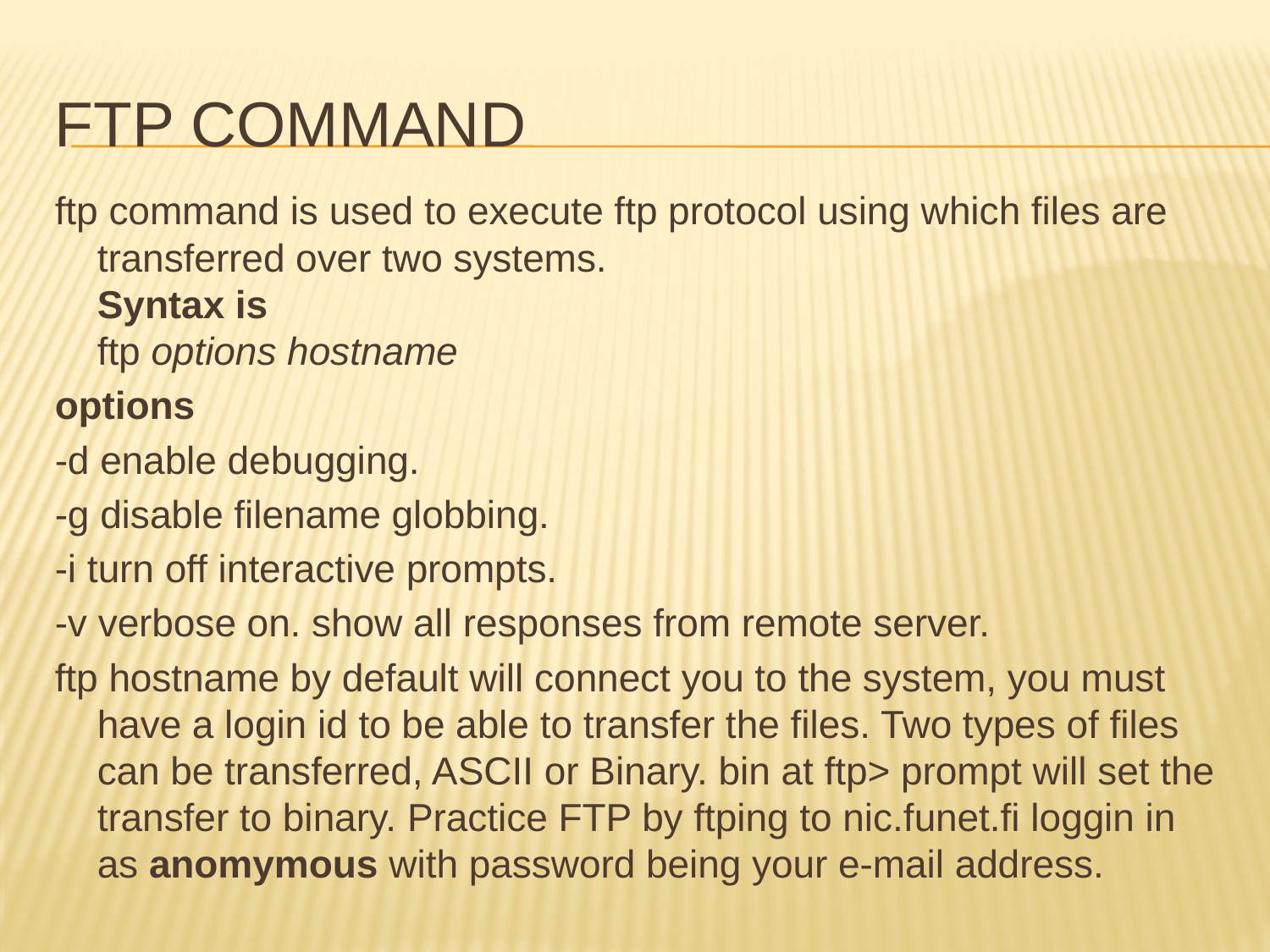

# ftp command
ftp command is used to execute ftp protocol using which files are transferred over two systems.
Syntax is 
ftp options hostname
options
-d enable debugging.
-g disable filename globbing.
-i turn off interactive prompts.
-v verbose on. show all responses from remote server.
ftp hostname by default will connect you to the system, you must have a login id to be able to transfer the files. Two types of files can be transferred, ASCII or Binary. bin at ftp> prompt will set the transfer to binary. Practice FTP by ftping to nic.funet.fi loggin in as anomymous with password being your e-mail address.